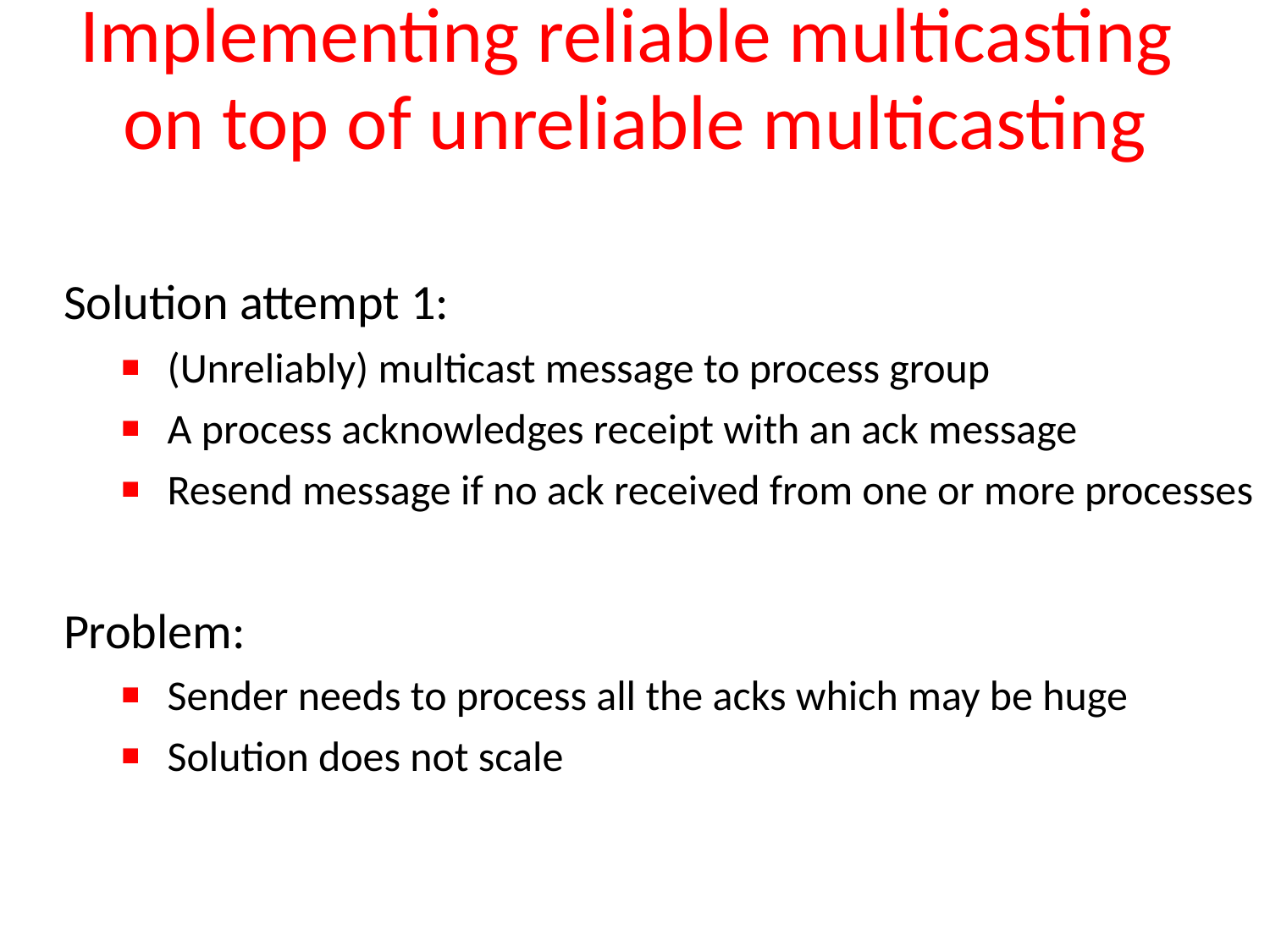

# Implementing reliable multicasting on top of unreliable multicasting
Solution attempt 1:
(Unreliably) multicast message to process group
A process acknowledges receipt with an ack message
Resend message if no ack received from one or more processes

Problem:
Sender needs to process all the acks which may be huge
Solution does not scale